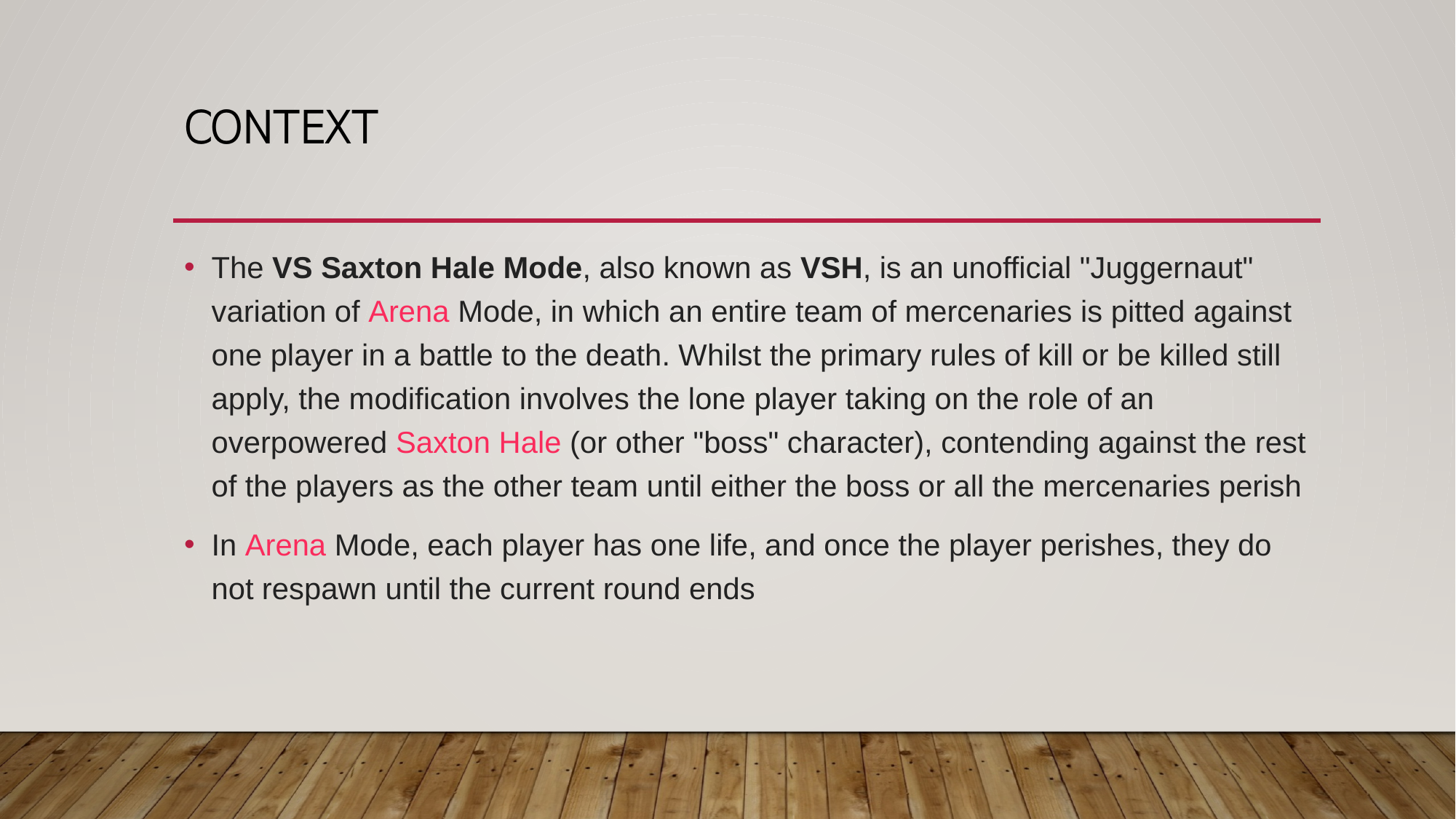

# Context
The VS Saxton Hale Mode, also known as VSH, is an unofficial "Juggernaut" variation of Arena Mode, in which an entire team of mercenaries is pitted against one player in a battle to the death. Whilst the primary rules of kill or be killed still apply, the modification involves the lone player taking on the role of an overpowered Saxton Hale (or other "boss" character), contending against the rest of the players as the other team until either the boss or all the mercenaries perish
In Arena Mode, each player has one life, and once the player perishes, they do not respawn until the current round ends